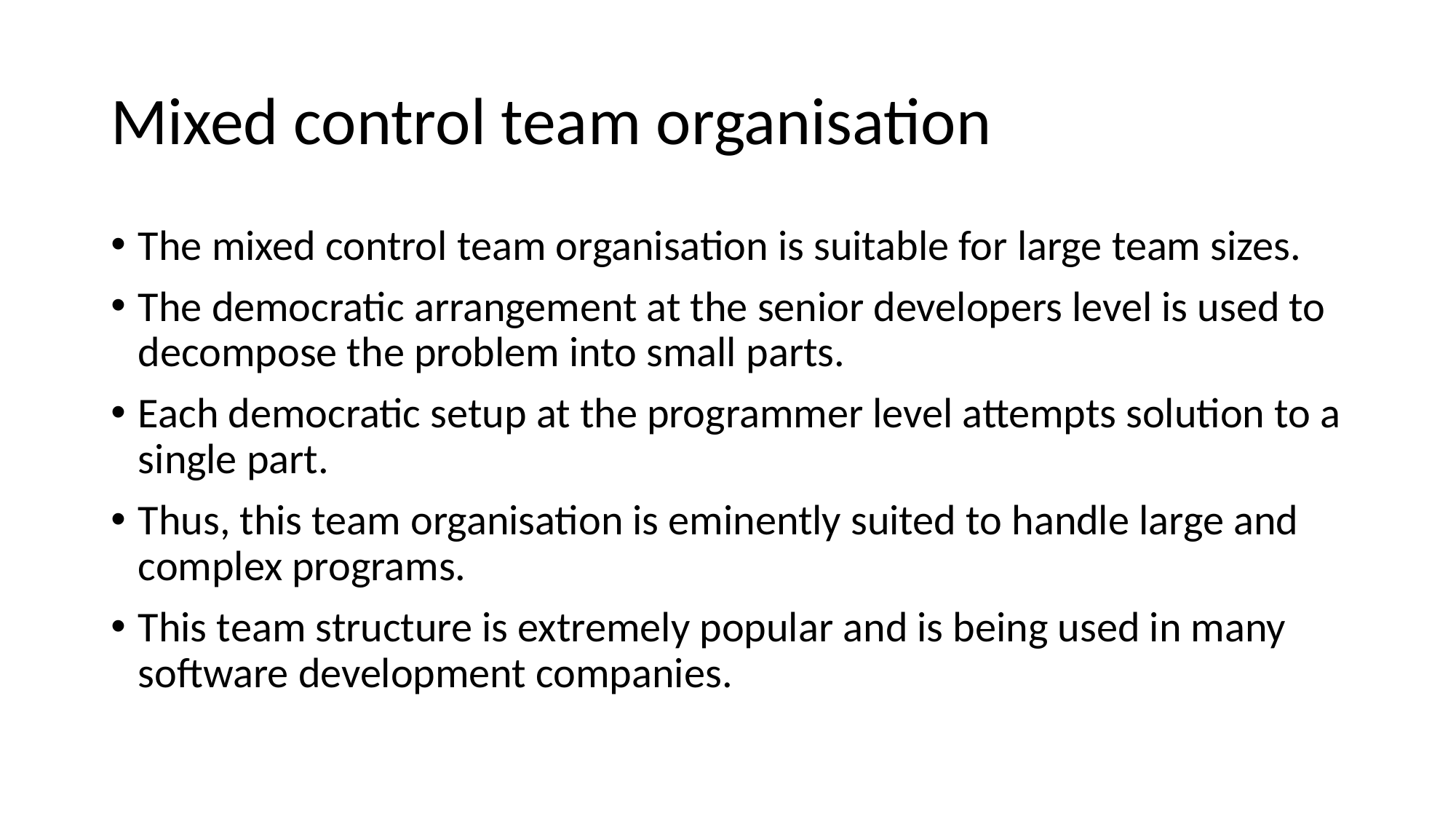

# Mixed control team organisation
The mixed control team organisation is suitable for large team sizes.
The democratic arrangement at the senior developers level is used to decompose the problem into small parts.
Each democratic setup at the programmer level attempts solution to a single part.
Thus, this team organisation is eminently suited to handle large and complex programs.
This team structure is extremely popular and is being used in many software development companies.